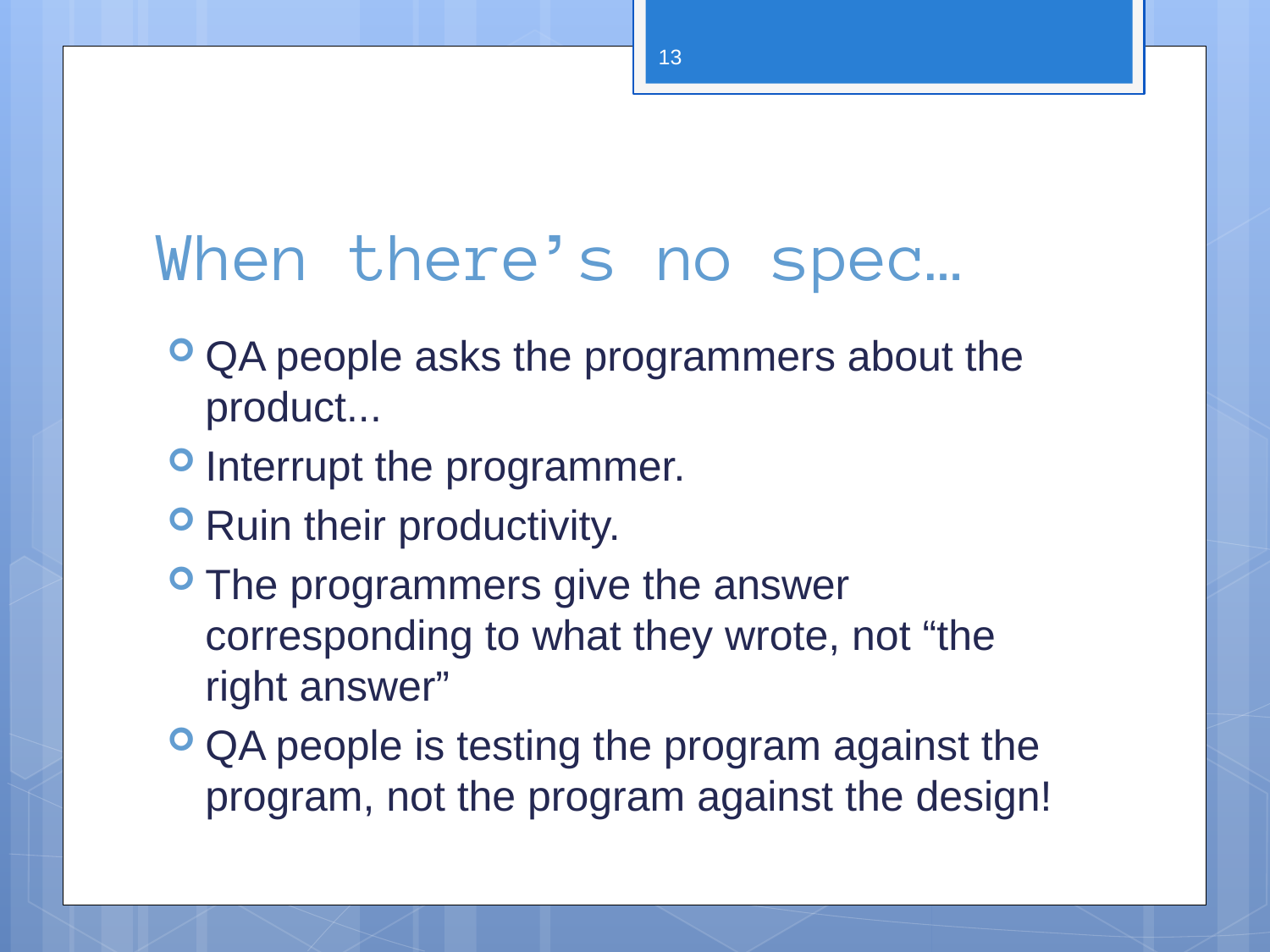

13
# When there’s no spec…
QA people asks the programmers about the product...
Interrupt the programmer.
Ruin their productivity.
The programmers give the answer corresponding to what they wrote, not “the right answer”
QA people is testing the program against the program, not the program against the design!